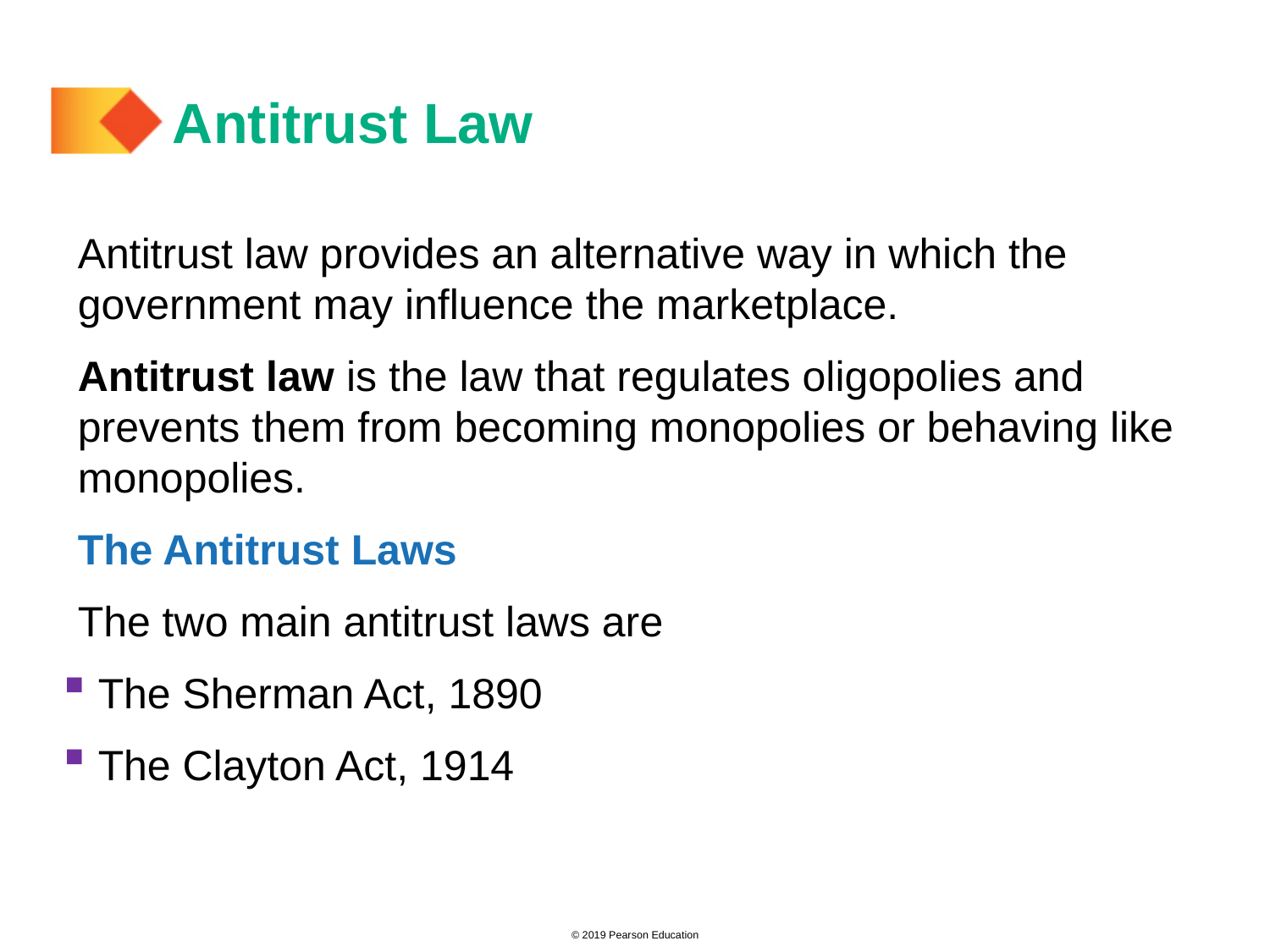

# Antitrust Law
Antitrust law provides an alternative way in which the government may influence the marketplace.
Antitrust law is the law that regulates oligopolies and prevents them from becoming monopolies or behaving like monopolies.
The Antitrust Laws
The two main antitrust laws are
 The Sherman Act, 1890
 The Clayton Act, 1914